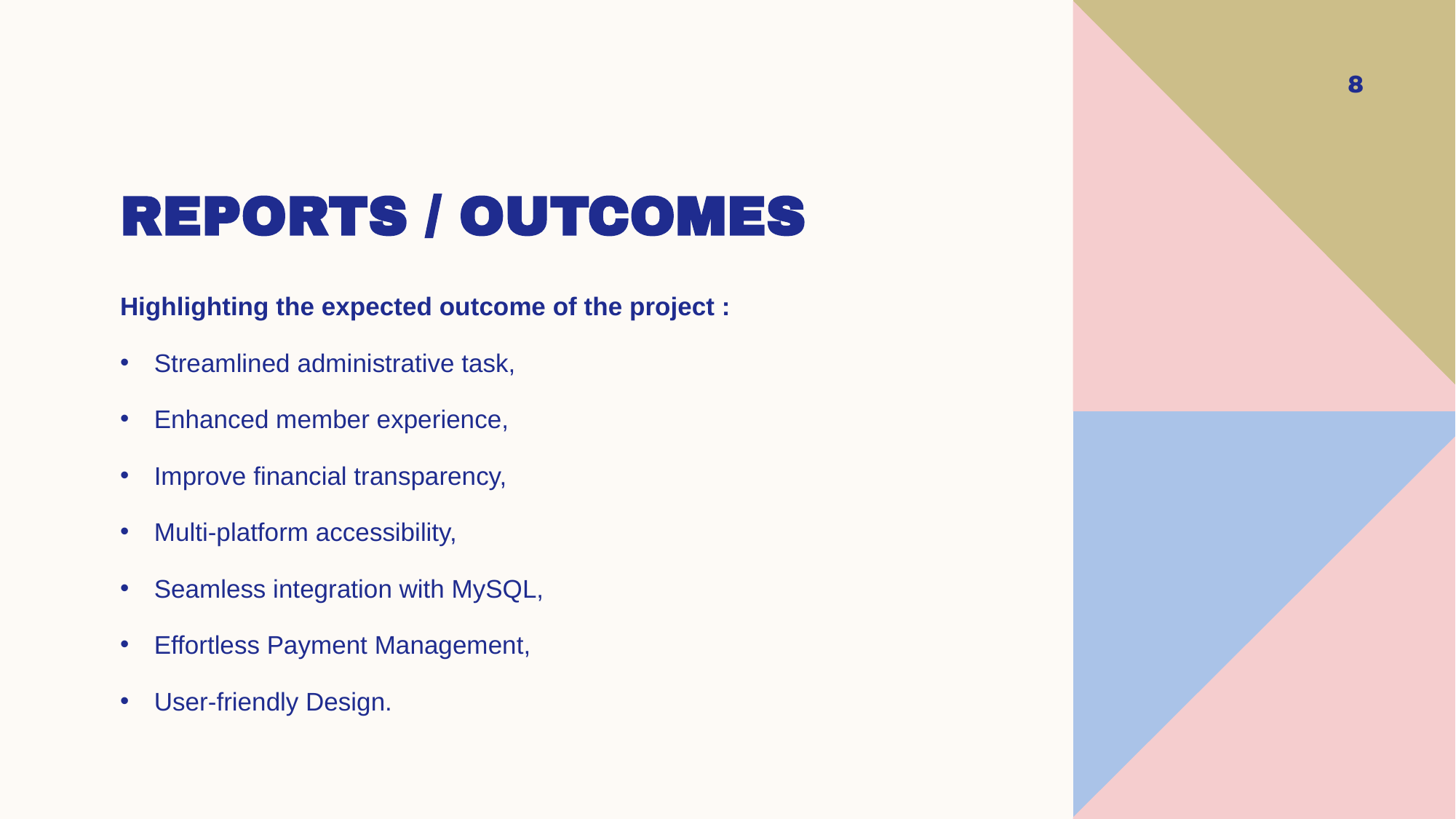

8
# Reports / outcomes
Highlighting the expected outcome of the project :
Streamlined administrative task,
Enhanced member experience,
Improve financial transparency,
Multi-platform accessibility,
Seamless integration with MySQL,
Effortless Payment Management,
User-friendly Design.